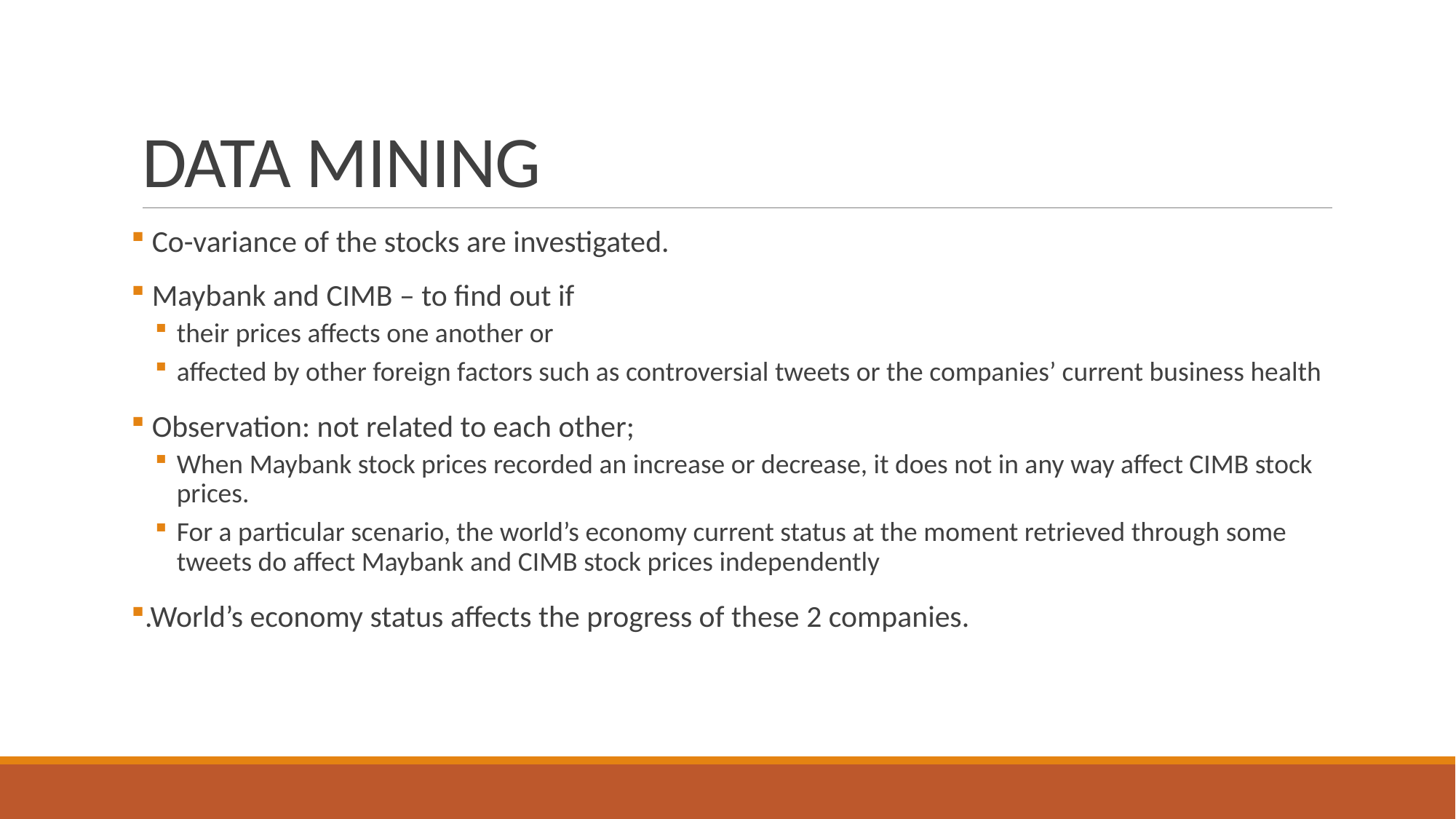

# DATA MINING
 Co-variance of the stocks are investigated.
 Maybank and CIMB – to find out if
their prices affects one another or
affected by other foreign factors such as controversial tweets or the companies’ current business health
 Observation: not related to each other;
When Maybank stock prices recorded an increase or decrease, it does not in any way affect CIMB stock prices.
For a particular scenario, the world’s economy current status at the moment retrieved through some tweets do affect Maybank and CIMB stock prices independently
.World’s economy status affects the progress of these 2 companies.